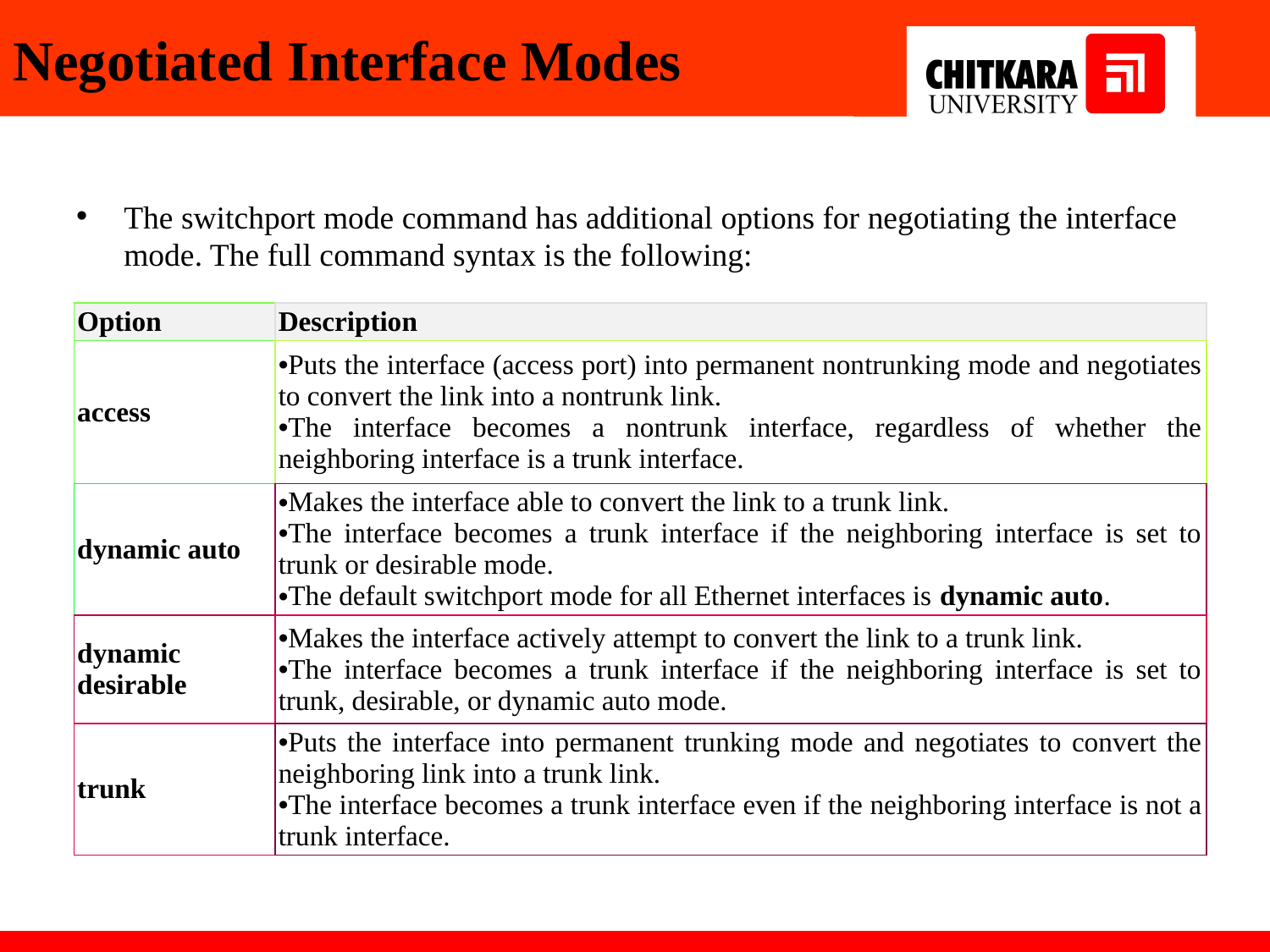

# Negotiated Interface Modes
The switchport mode command has additional options for negotiating the interface mode. The full command syntax is the following:

| Option | Description |
| --- | --- |
| access | Puts the interface (access port) into permanent nontrunking mode and negotiates to convert the link into a nontrunk link. The interface becomes a nontrunk interface, regardless of whether the neighboring interface is a trunk interface. |
| dynamic auto | Makes the interface able to convert the link to a trunk link. The interface becomes a trunk interface if the neighboring interface is set to trunk or desirable mode. The default switchport mode for all Ethernet interfaces is dynamic auto. |
| dynamic desirable | Makes the interface actively attempt to convert the link to a trunk link. The interface becomes a trunk interface if the neighboring interface is set to trunk, desirable, or dynamic auto mode. |
| trunk | Puts the interface into permanent trunking mode and negotiates to convert the neighboring link into a trunk link. The interface becomes a trunk interface even if the neighboring interface is not a trunk interface. |